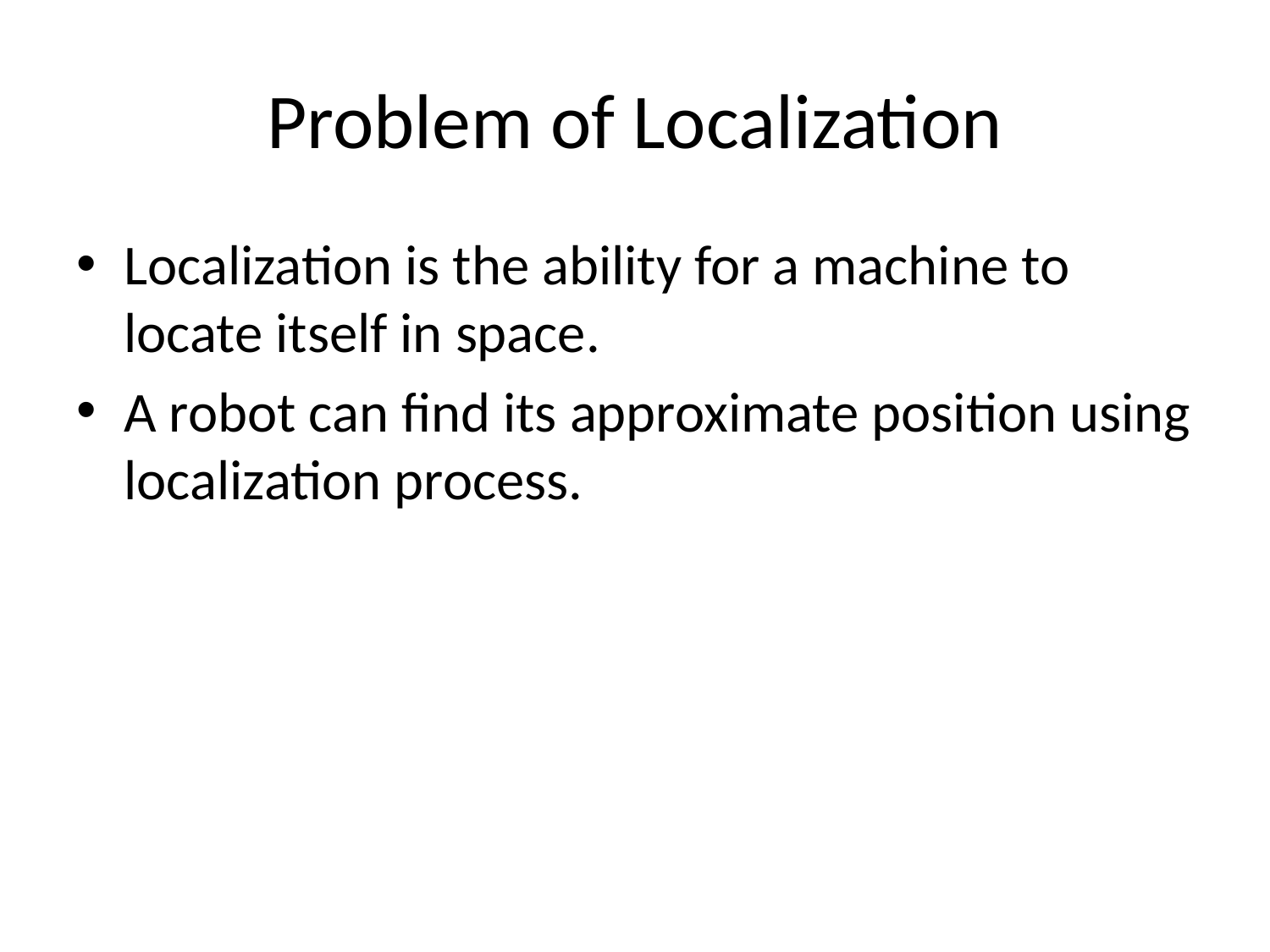

# Problem of Localization
Localization is the ability for a machine to locate itself in space.
A robot can find its approximate position using localization process.